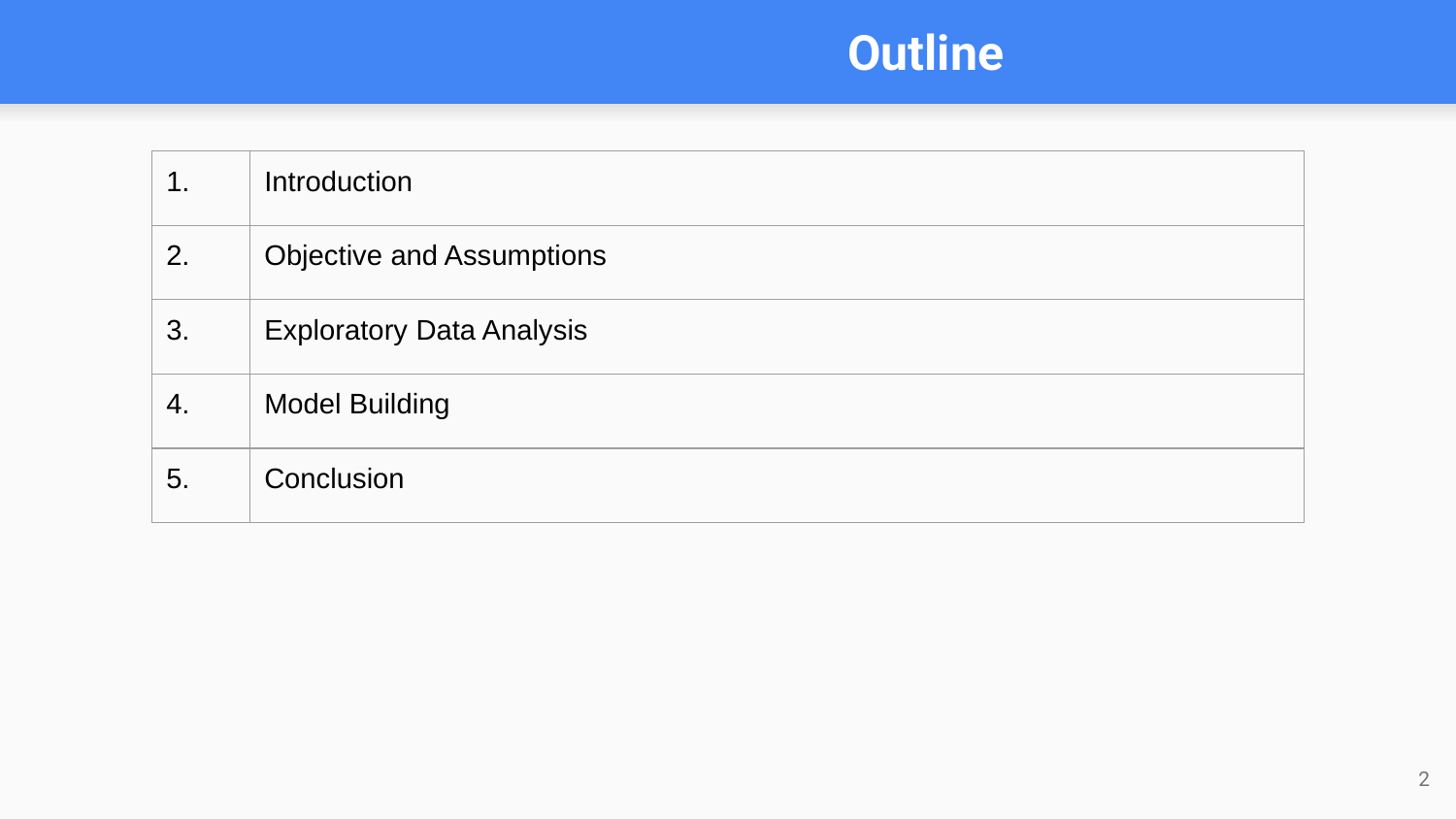

# Outline
| 1. | Introduction |
| --- | --- |
| 2. | Objective and Assumptions |
| 3. | Exploratory Data Analysis |
| 4. | Model Building |
| 5. | Conclusion |
2